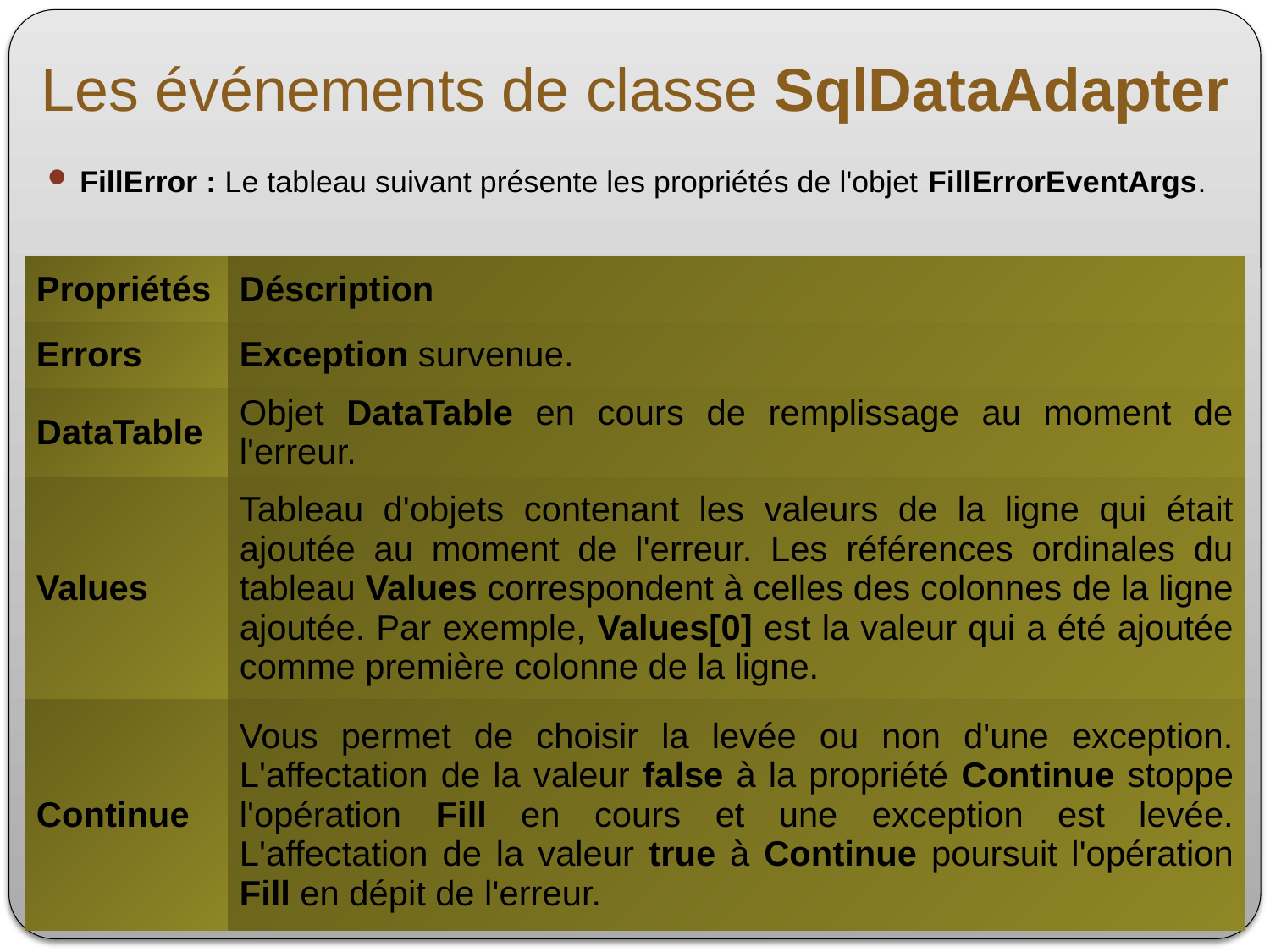

# Les événements de classe SqlDataAdapter
FillError : Le tableau suivant présente les propriétés de l'objet FillErrorEventArgs.

| Propriétés | Déscription |
| --- | --- |
| Errors | Exception survenue. |
| DataTable | Objet DataTable en cours de remplissage au moment de l'erreur. |
| Values | Tableau d'objets contenant les valeurs de la ligne qui était ajoutée au moment de l'erreur. Les références ordinales du tableau Values correspondent à celles des colonnes de la ligne ajoutée. Par exemple, Values[0] est la valeur qui a été ajoutée comme première colonne de la ligne. |
| Continue | Vous permet de choisir la levée ou non d'une exception. L'affectation de la valeur false à la propriété Continue stoppe l'opération Fill en cours et une exception est levée. L'affectation de la valeur true à Continue poursuit l'opération Fill en dépit de l'erreur. |